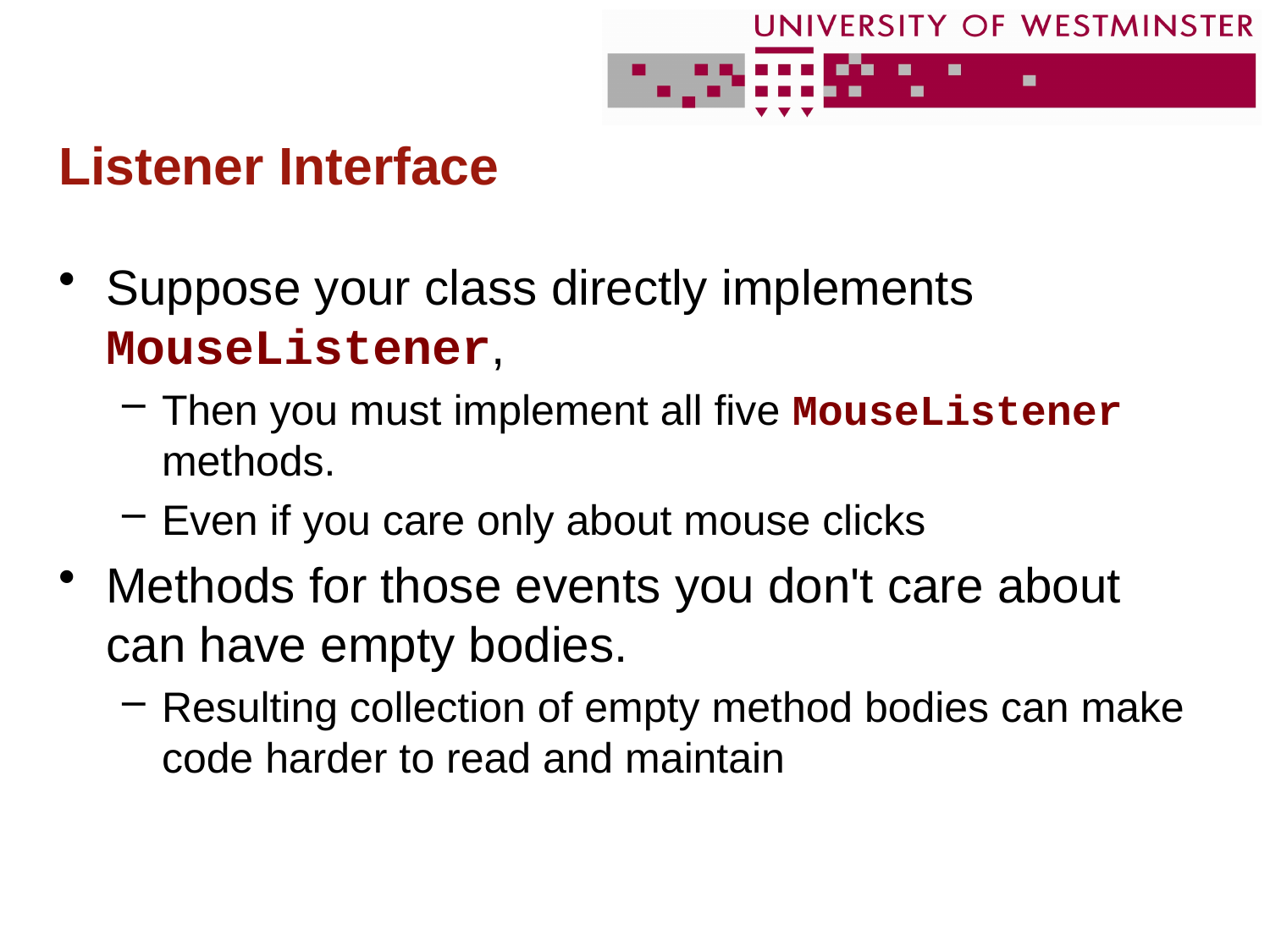

# Listener Interface
Suppose your class directly implements MouseListener,
Then you must implement all five MouseListener methods.
Even if you care only about mouse clicks
Methods for those events you don't care about can have empty bodies.
Resulting collection of empty method bodies can make code harder to read and maintain